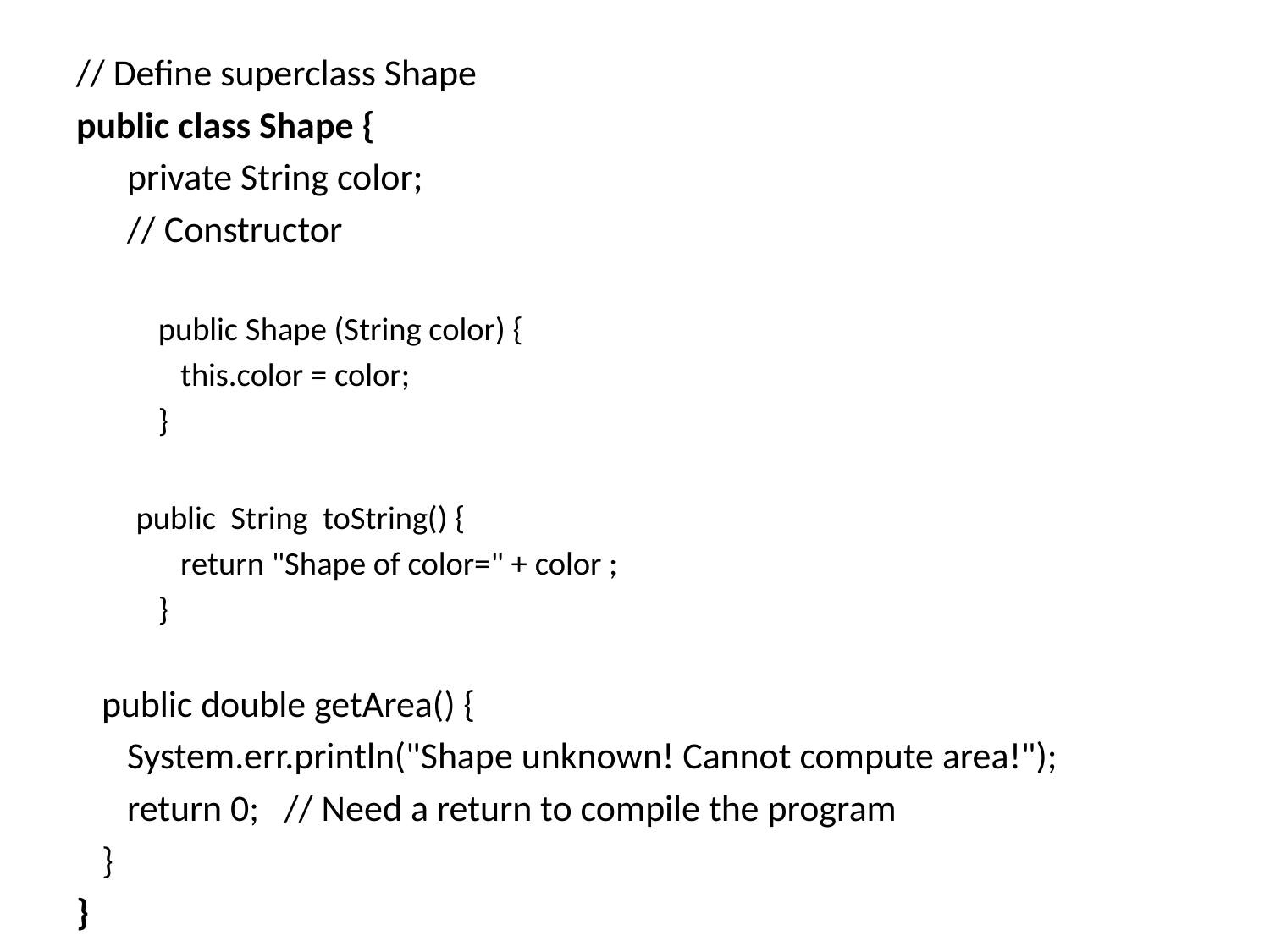

// Define superclass Shape
public class Shape {
      private String color;
      // Constructor

   public Shape (String color) {
      this.color = color;
   }

public  String  toString() {
      return "Shape of color=" + color ;
   }

   public double getArea() {
      System.err.println("Shape unknown! Cannot compute area!");
      return 0;   // Need a return to compile the program
   }
}